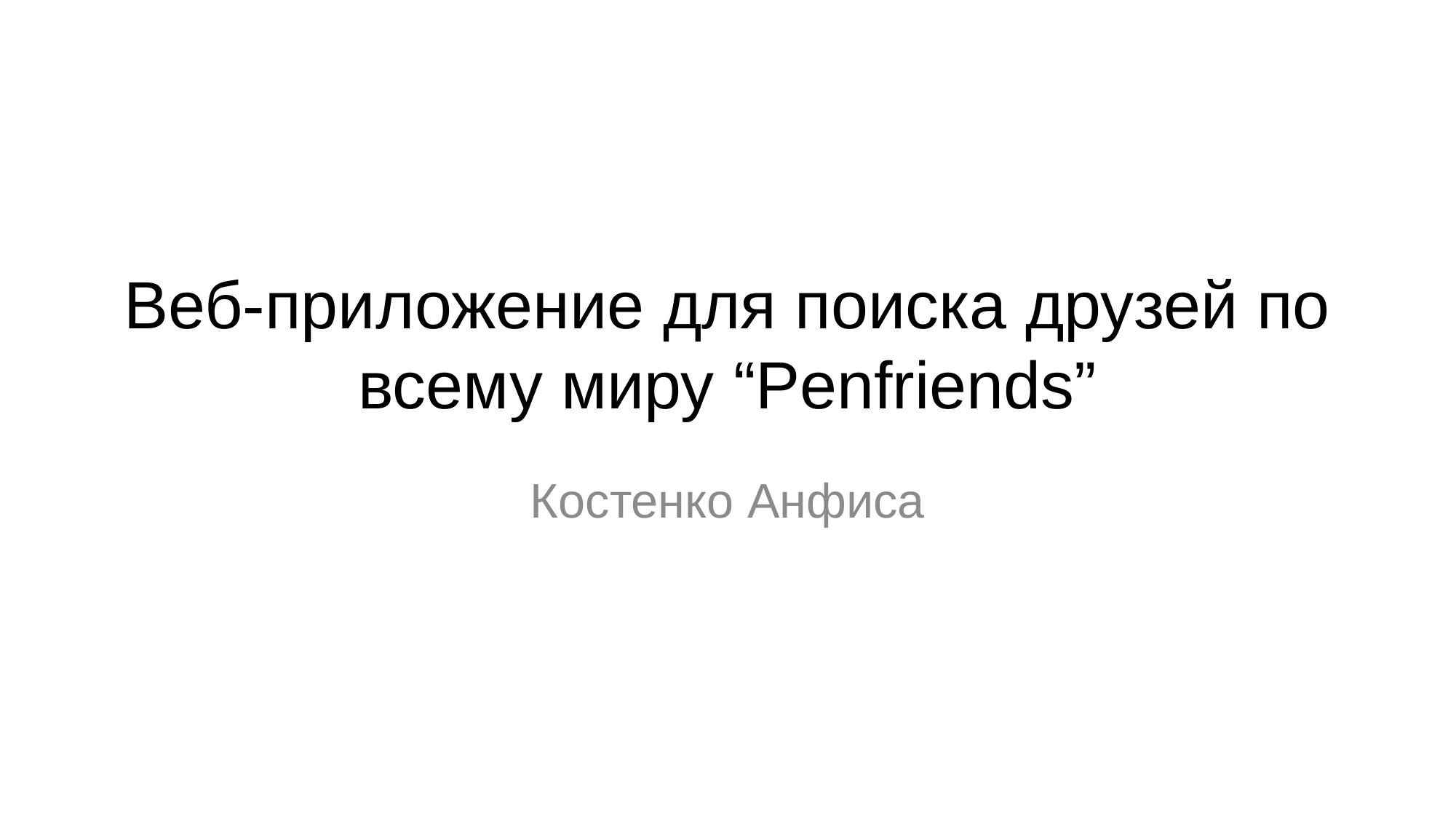

# Веб-приложение для поиска друзей по всему миру “Penfriends”
Костенко Анфиса